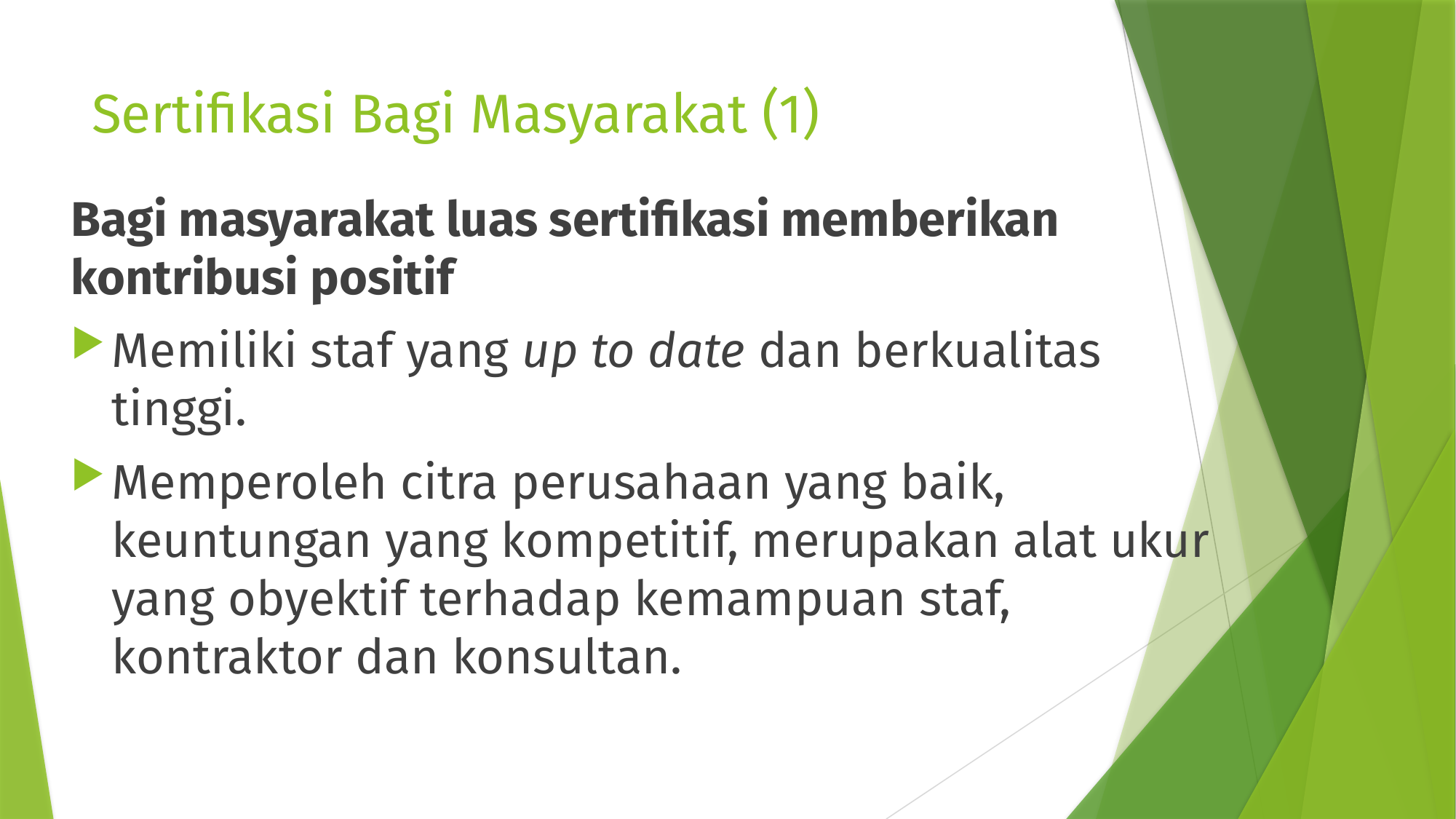

# Sertifikasi Bagi Masyarakat (1)
Bagi masyarakat luas sertifikasi memberikan kontribusi positif
Memiliki staf yang up to date dan berkualitas tinggi.
Memperoleh citra perusahaan yang baik, keuntungan yang kompetitif, merupakan alat ukur yang obyektif terhadap kemampuan staf, kontraktor dan konsultan.